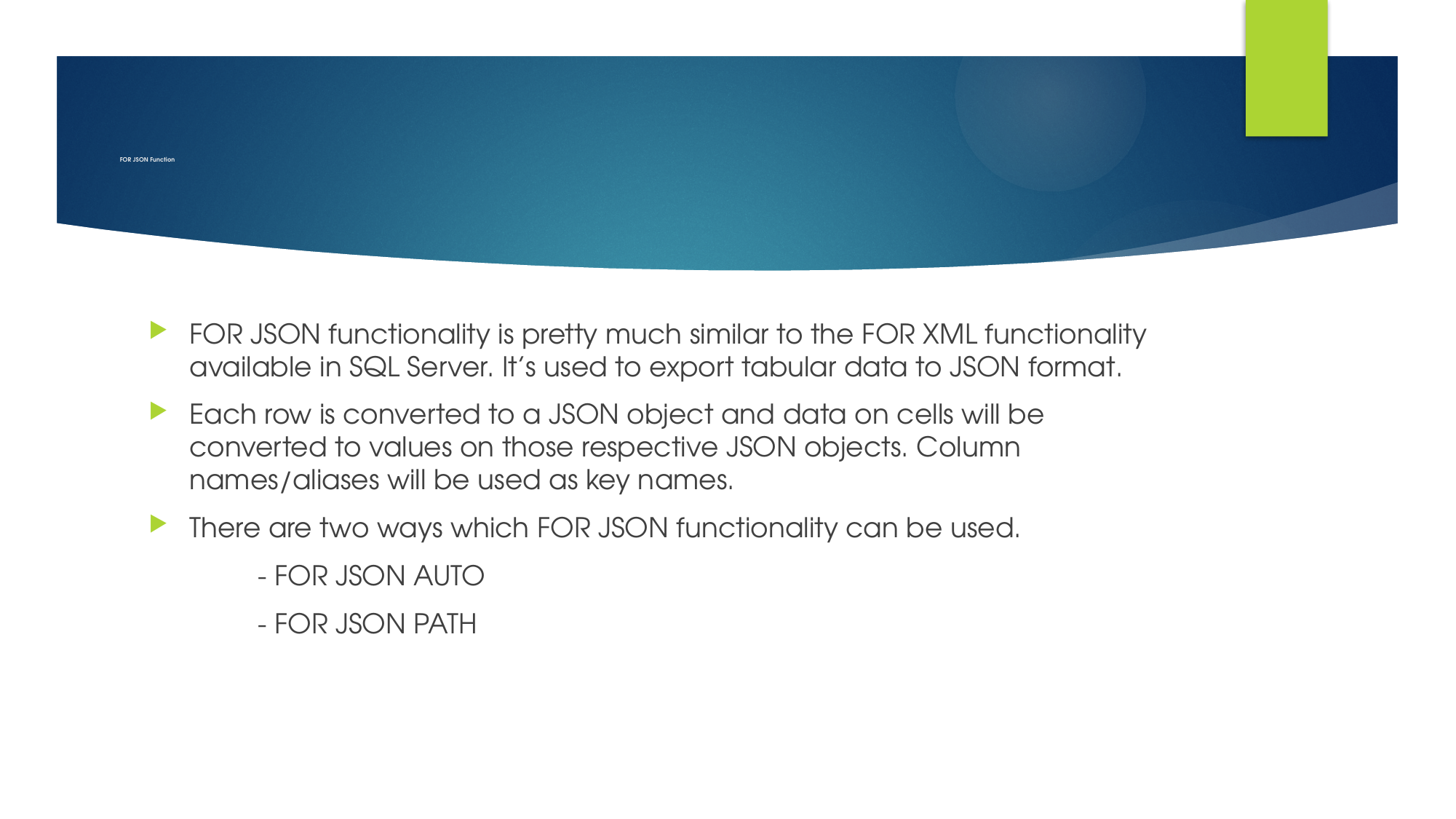

# FOR JSON Function
FOR JSON functionality is pretty much similar to the FOR XML functionality available in SQL Server. It’s used to export tabular data to JSON format.
Each row is converted to a JSON object and data on cells will be converted to values on those respective JSON objects. Column names/aliases will be used as key names.
There are two ways which FOR JSON functionality can be used.
	- FOR JSON AUTO
	- FOR JSON PATH